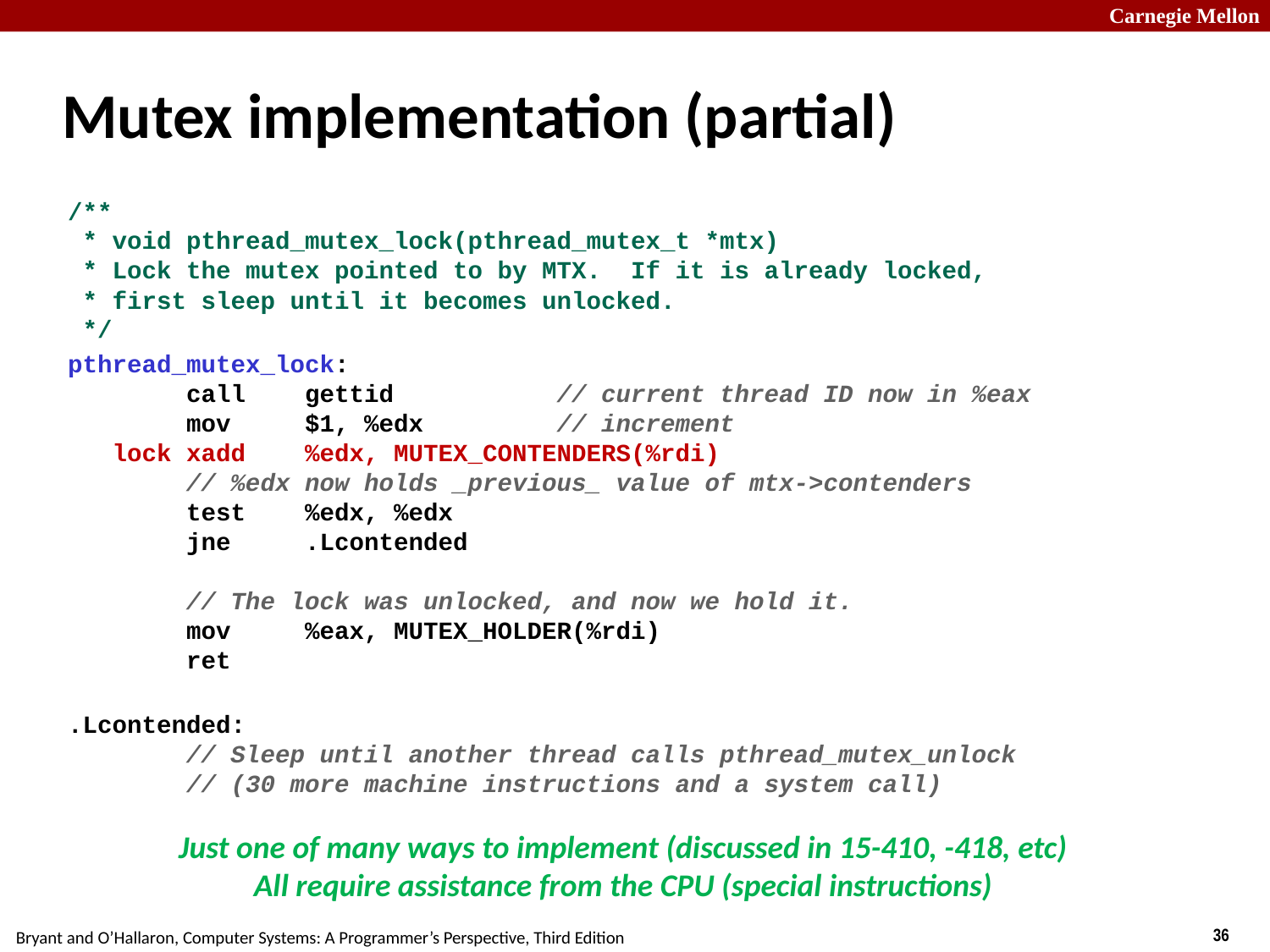

# Mutex implementation (partial)
/**
 * void pthread_mutex_lock(pthread_mutex_t *mtx)
 * Lock the mutex pointed to by MTX.  If it is already locked,
 * first sleep until it becomes unlocked.
 */
pthread_mutex_lock:
        call    gettid           // current thread ID now in %eax
        mov     $1, %edx         // increment
   lock xadd    %edx, MUTEX_CONTENDERS(%rdi)
        // %edx now holds _previous_ value of mtx->contenders
        test    %edx, %edx
        jne     .Lcontended
        // The lock was unlocked, and now we hold it.
        mov     %eax, MUTEX_HOLDER(%rdi)
        ret
.Lcontended:
        // Sleep until another thread calls pthread_mutex_unlock
        // (30 more machine instructions and a system call)
Just one of many ways to implement (discussed in 15-410, -418, etc)
All require assistance from the CPU (special instructions)